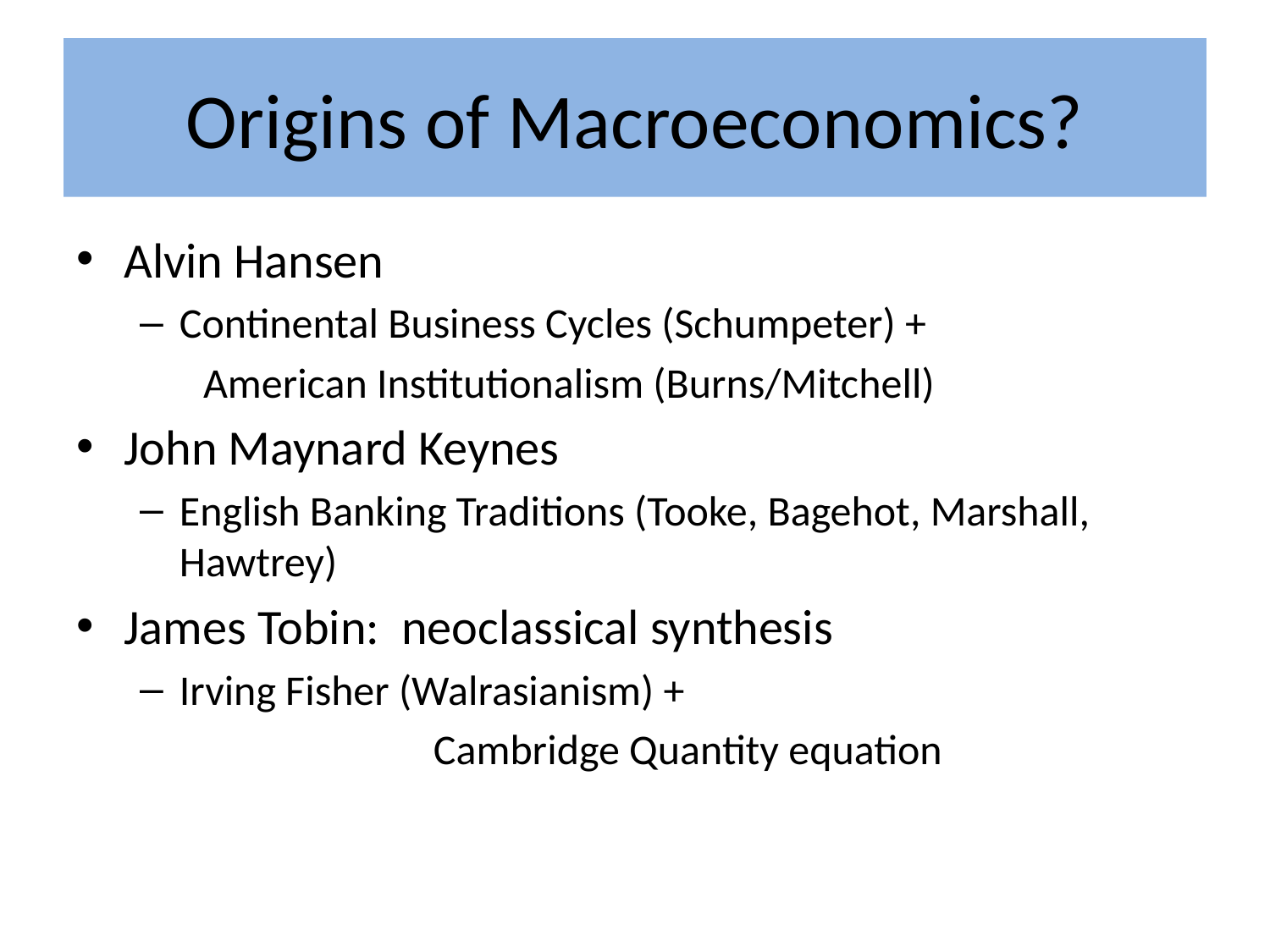

# Origins of Macroeconomics?
Alvin Hansen
Continental Business Cycles (Schumpeter) +
American Institutionalism (Burns/Mitchell)
John Maynard Keynes
English Banking Traditions (Tooke, Bagehot, Marshall, Hawtrey)
James Tobin:  neoclassical synthesis
Irving Fisher (Walrasianism) +
			Cambridge Quantity equation